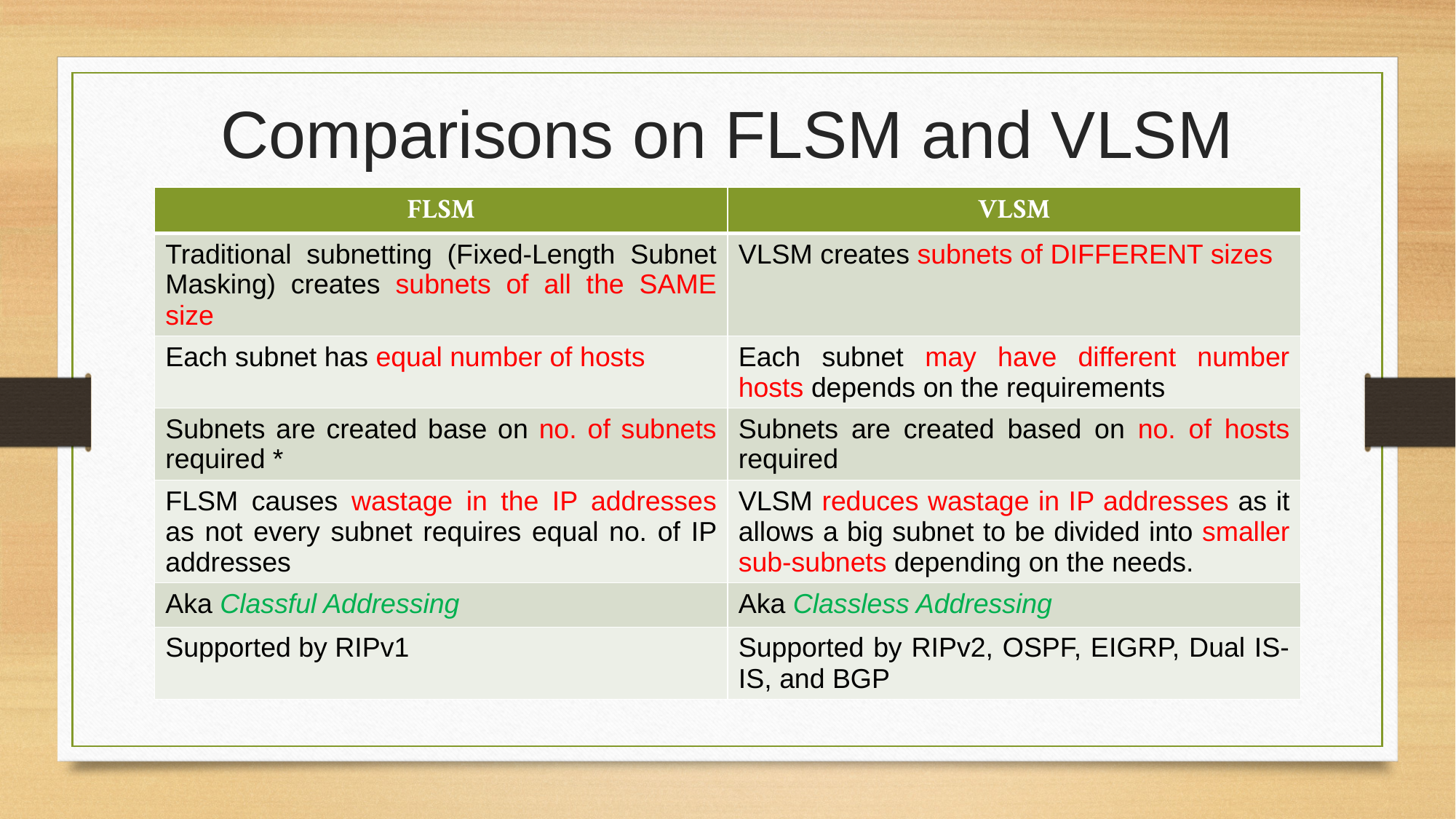

# Comparisons on FLSM and VLSM
| FLSM | VLSM |
| --- | --- |
| Traditional subnetting (Fixed-Length Subnet Masking) creates subnets of all the SAME size | VLSM creates subnets of DIFFERENT sizes |
| Each subnet has equal number of hosts | Each subnet may have different number hosts depends on the requirements |
| Subnets are created base on no. of subnets required \* | Subnets are created based on no. of hosts required |
| FLSM causes wastage in the IP addresses as not every subnet requires equal no. of IP addresses | VLSM reduces wastage in IP addresses as it allows a big subnet to be divided into smaller sub-subnets depending on the needs. |
| Aka Classful Addressing | Aka Classless Addressing |
| Supported by RIPv1 | Supported by RIPv2, OSPF, EIGRP, Dual IS-IS, and BGP |